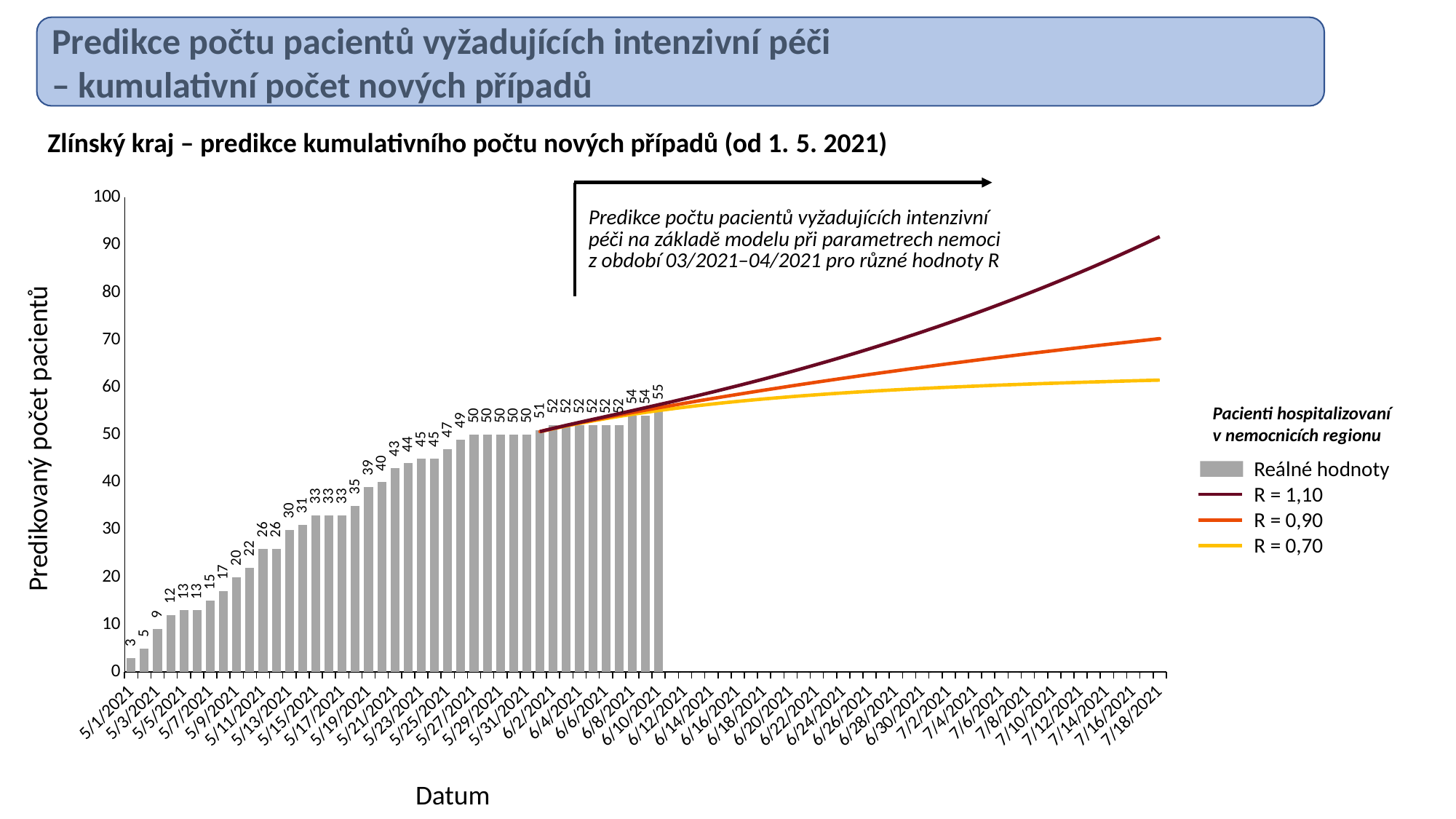

Predikce počtu pacientů vyžadujících intenzivní péči
– kumulativní počet nových případů
Zlínský kraj – predikce kumulativního počtu nových případů (od 1. 5. 2021)

### Chart

| Category |  |  |  |  |  |
|---|---|---|---|---|---|
| 44317 | 3.0 | None | None | None | None |
| 44318 | 5.0 | None | None | None | None |
| 44319 | 9.0 | None | None | None | None |
| 44320 | 12.0 | None | None | None | None |
| 44321 | 13.0 | None | None | None | None |
| 44322 | 13.0 | None | None | None | None |
| 44323 | 15.0 | None | None | None | None |
| 44324 | 17.0 | None | None | None | None |
| 44325 | 20.0 | None | None | None | None |
| 44326 | 22.0 | None | None | None | None |
| 44327 | 26.0 | None | None | None | None |
| 44328 | 26.0 | None | None | None | None |
| 44329 | 30.0 | None | None | None | None |
| 44330 | 31.0 | None | None | None | None |
| 44331 | 33.0 | None | None | None | None |
| 44332 | 33.0 | None | None | None | None |
| 44333 | 33.0 | None | None | None | None |
| 44334 | 35.0 | None | None | None | None |
| 44335 | 39.0 | None | None | None | None |
| 44336 | 40.0 | None | None | None | None |
| 44337 | 43.0 | None | None | None | None |
| 44338 | 44.0 | None | None | None | None |
| 44339 | 45.0 | None | None | None | None |
| 44340 | 45.0 | None | None | None | None |
| 44341 | 47.0 | None | None | None | None |
| 44342 | 49.0 | None | None | None | None |
| 44343 | 50.0 | None | None | None | None |
| 44344 | 50.0 | None | None | None | None |
| 44345 | 50.0 | None | None | None | None |
| 44346 | 50.0 | None | None | None | None |
| 44347 | 50.0 | None | None | None | None |
| 44348 | 51.0 | 50.66742075507401 | None | 50.679872734178055 | 50.69232471328191 |
| 44349 | 52.0 | 51.293385114940946 | None | 51.328906805484 | 51.36477438433519 |
| 44350 | 52.0 | 51.88087072872371 | None | 51.94845367619391 | 52.016504504827324 |
| 44351 | 52.0 | 52.42755836584117 | None | 52.53505881385407 | 52.64278355136967 |
| 44352 | 52.0 | 52.93938961230471 | None | 53.09590828293146 | 53.25401095385713 |
| 44353 | 52.0 | 53.427332591159036 | None | 53.64387360011219 | 53.86559461655589 |
| 44354 | 52.0 | 53.889486765851515 | None | 54.179228995822314 | 54.480840218013846 |
| 44355 | 54.0 | 54.32368506271937 | None | 54.70015738931735 | 55.09960289113751 |
| 44356 | 54.0 | 54.734881150876916 | None | 55.21026873600133 | 55.72358030110897 |
| 44357 | 55.0 | 55.123979108418865 | None | 55.70989701534193 | 56.3527967096382 |
| 44358 | 0.0 | 55.48898260121605 | None | 56.196448928201306 | 56.98620793639149 |
| 44359 | 0.0 | 55.83655154617936 | None | 56.6770131401246 | 57.63264621792279 |
| 44360 | 0.0 | 56.16561128249512 | None | 57.150517445526575 | 58.292302889032435 |
| 44361 | 0.0 | 56.47864609263001 | None | 57.61847753883497 | 58.966038844268624 |
| 44362 | 0.0 | 56.77466171175389 | None | 58.079047148690236 | 59.65208800871422 |
| 44363 | 0.0 | 57.05470110076327 | None | 58.531952414979806 | 60.34950323817961 |
| 44364 | 0.0 | 57.31949928480919 | None | 58.977458909627714 | 61.059804701664376 |
| 44365 | 0.0 | 57.569784501470906 | None | 59.416091006690166 | 61.783898346517574 |
| 44366 | 0.0 | 57.80747152012842 | None | 59.84876537364616 | 62.52306198858322 |
| 44367 | 0.0 | 58.0337347248403 | None | 60.276098427355265 | 63.27818896655232 |
| 44368 | 0.0 | 58.24868925161183 | None | 60.69805080202863 | 64.04842424477926 |
| 44369 | 0.0 | 58.452947560395806 | None | 61.114156949627514 | 64.83339654001237 |
| 44370 | 0.0 | 58.64723356505373 | None | 61.52455690553398 | 65.6342730561465 |
| 44371 | 0.0 | 58.832017283963125 | None | 61.92963467887185 | 66.45178831840563 |
| 44372 | 0.0 | 59.00785763529182 | None | 62.32933248241661 | 67.28584321212165 |
| 44373 | 0.0 | 59.17528894856327 | None | 62.72380188976129 | 68.13637063850935 |
| 44374 | 0.0 | 59.3350563527996 | None | 63.11317045036838 | 69.0041741826409 |
| 44375 | 0.0 | 59.48750350725699 | None | 63.497721717589 | 69.88940814821363 |
| 44376 | 0.0 | 59.63337002100666 | None | 63.87727947960312 | 70.79203403828478 |
| 44377 | 0.0 | 59.77278863728859 | None | 64.25224051810659 | 71.71322476051262 |
| 44378 | 0.0 | 59.90608480820031 | None | 64.62246556060565 | 72.65248475957576 |
| 44379 | 0.0 | 60.03363834964917 | None | 64.98808107718416 | 73.6106549888585 |
| 44380 | 0.0 | 60.15605335935408 | None | 65.34913583832646 | 74.58774662356917 |
| 44381 | 0.0 | 60.27332590223885 | None | 65.70568343925623 | 75.58426603621882 |
| 44382 | 0.0 | 60.3860043681417 | None | 66.0581152067613 | 76.60048972106807 |
| 44383 | 0.0 | 60.49434978875314 | None | 66.4062451136065 | 77.63704307087899 |
| 44384 | 0.0 | 60.59894630556934 | None | 66.75008182869834 | 78.6939115568629 |
| 44385 | 0.0 | 60.69943570397491 | None | 67.09000257713569 | 79.77164092159126 |
| 44386 | 0.0 | 60.79656616818567 | None | 67.42579927395678 | 80.87018006055754 |
| 44387 | 0.0 | 60.89026630236674 | None | 67.75781306935205 | 81.99035871918902 |
| 44388 | 0.0 | 60.980673271056276 | None | 68.08583552678188 | 83.13253991474724 |
| 44389 | 0.0 | 61.06823779977568 | None | 68.41019070873261 | 84.29672169456305 |
| 44390 | 0.0 | 61.15285337008427 | None | 68.73063727665996 | 85.48373081835646 |
| 44391 | 0.0 | 61.23523421073439 | None | 69.0475096831484 | 86.6939835429821 |
| 44392 | 0.0 | 61.31500730283618 | None | 69.36090019681072 | 87.92744924264034 |
| 44393 | 0.0 | 61.3925138144042 | None | 69.67054755782922 | 89.18467706922155 |
| 44394 | 0.0 | 61.467542468457516 | None | 69.9770896425268 | 90.4663209785592 |
| 44395 | 0.0 | 61.54078356648639 | None | 70.280052490992 | 91.77274947352478 |
|  | None | None | None | None | None |
|  | None | None | None | None | None |
|  | None | None | None | None | None |
|  | None | None | None | None | None |
|  | None | None | None | None | None |
|  | None | None | None | None | None |
|  | None | None | None | None | None |
|  | None | None | None | None | None |
|  | None | None | None | None | None |
|  | None | None | None | None | None |
|  | None | None | None | None | None |
|  | None | None | None | None | None |
|  | None | None | None | None | None |
|  | None | None | None | None | None |
|  | None | None | None | None | None |
|  | None | None | None | None | None |
|  | None | None | None | None | None |
|  | None | None | None | None | None |
|  | None | None | None | None | None |
|  | None | None | None | None | None |
|  | None | None | None | None | None |
|  | None | None | None | None | None |
|  | None | None | None | None | None |
|  | None | None | None | None | None |
|  | None | None | None | None | None |
|  | None | None | None | None | None |
|  | None | None | None | None | None |
|  | None | None | None | None | None |
|  | None | None | None | None | None |
|  | None | None | None | None | None |
|  | None | None | None | None | None |
|  | None | None | None | None | None |
|  | None | None | None | None | None |
|  | None | None | None | None | None |
|  | None | None | None | None | None |
|  | None | None | None | None | None |
|  | None | None | None | None | None |
|  | None | None | None | None | None |
|  | None | None | None | None | None |
|  | None | None | None | None | None |
|  | None | None | None | None | None |
|  | None | None | None | None | None |
|  | None | None | None | None | None |
|  | None | None | None | None | None |
|  | None | None | None | None | None |
|  | None | None | None | None | None |
|  | None | None | None | None | None |
|  | None | None | None | None | None |
|  | None | None | None | None | None |
|  | None | None | None | None | None |
|  | None | None | None | None | None |
|  | None | None | None | None | None |
|  | None | None | None | None | None |
|  | None | None | None | None | None |
|  | None | None | None | None | None |
|  | None | None | None | None | None |
|  | None | None | None | None | None |
|  | None | None | None | None | None |
|  | None | None | None | None | None |
|  | None | None | None | None | None |
|  | None | None | None | None | None |
|  | None | None | None | None | None |
|  | None | None | None | None | None |
|  | None | None | None | None | None |
|  | None | None | None | None | None |
|  | None | None | None | None | None |
|  | None | None | None | None | None |
|  | None | None | None | None | None |
|  | None | None | None | None | None |
|  | None | None | None | None | None |
|  | None | None | None | None | None |
|  | None | None | None | None | None |
|  | None | None | None | None | None |
|  | None | None | None | None | None |
|  | None | None | None | None | None |
|  | None | None | None | None | None |
|  | None | None | None | None | None |
|  | None | None | None | None | None |
|  | None | None | None | None | None |
|  | None | None | None | None | None |
|  | None | None | None | None | None |
|  | None | None | None | None | None |
|  | None | None | None | None | None |
|  | None | None | None | None | None |
|  | None | None | None | None | None |
|  | None | None | None | None | None |
|  | None | None | None | None | None |
|  | None | None | None | None | None |
|  | None | None | None | None | None |
|  | None | None | None | None | None |
|  | None | None | None | None | None |
|  | None | None | None | None | None |
|  | None | None | None | None | None |
|  | None | None | None | None | None |
|  | None | None | None | None | None |
|  | None | None | None | None | None |
|  | None | None | None | None | None |
|  | None | None | None | None | None |
|  | None | None | None | None | None |
|  | None | None | None | None | None |
|  | None | None | None | None | None |
|  | None | None | None | None | None |
| Predikce počtu pacientů vyžadujících intenzivní péči na základě modelu při parametrech nemoci z období 03/2021–04/2021 pro různé hodnoty R |
| --- |
Pacienti hospitalizovaní v nemocnicích regionu
Predikovaný počet pacientů
Reálné hodnoty
R = 1,10
R = 0,90
R = 0,70

Datum